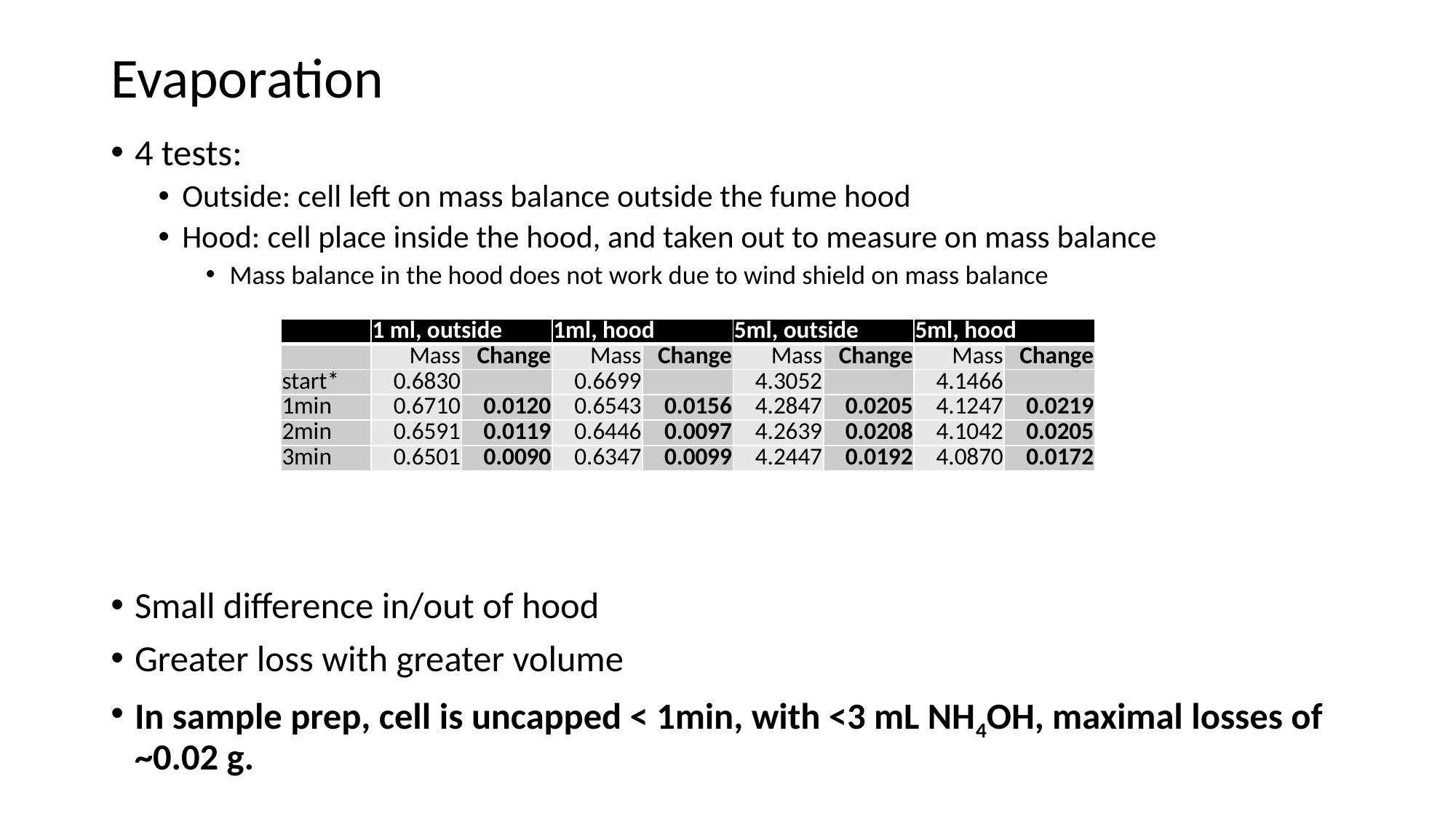

Evaporation
4 tests:
Outside: cell left on mass balance outside the fume hood
Hood: cell place inside the hood, and taken out to measure on mass balance
Mass balance in the hood does not work due to wind shield on mass balance

Small difference in/out of hood
Greater loss with greater volume
In sample prep, cell is uncapped < 1min, with <3 mL NH4OH, maximal losses of ~0.02 g.

|  | 1 ml, outside |  | 1ml, hood |  | 5ml, outside |  | 5ml, hood |  |
| --- | --- | --- | --- | --- | --- | --- | --- | --- |
|  | Mass | Change | Mass | Change | Mass | Change | Mass | Change |
| start\* | 0.6830 |  | 0.6699 |  | 4.3052 |  | 4.1466 |  |
| 1min | 0.6710 | 0.0120 | 0.6543 | 0.0156 | 4.2847 | 0.0205 | 4.1247 | 0.0219 |
| 2min | 0.6591 | 0.0119 | 0.6446 | 0.0097 | 4.2639 | 0.0208 | 4.1042 | 0.0205 |
| 3min | 0.6501 | 0.0090 | 0.6347 | 0.0099 | 4.2447 | 0.0192 | 4.0870 | 0.0172 |